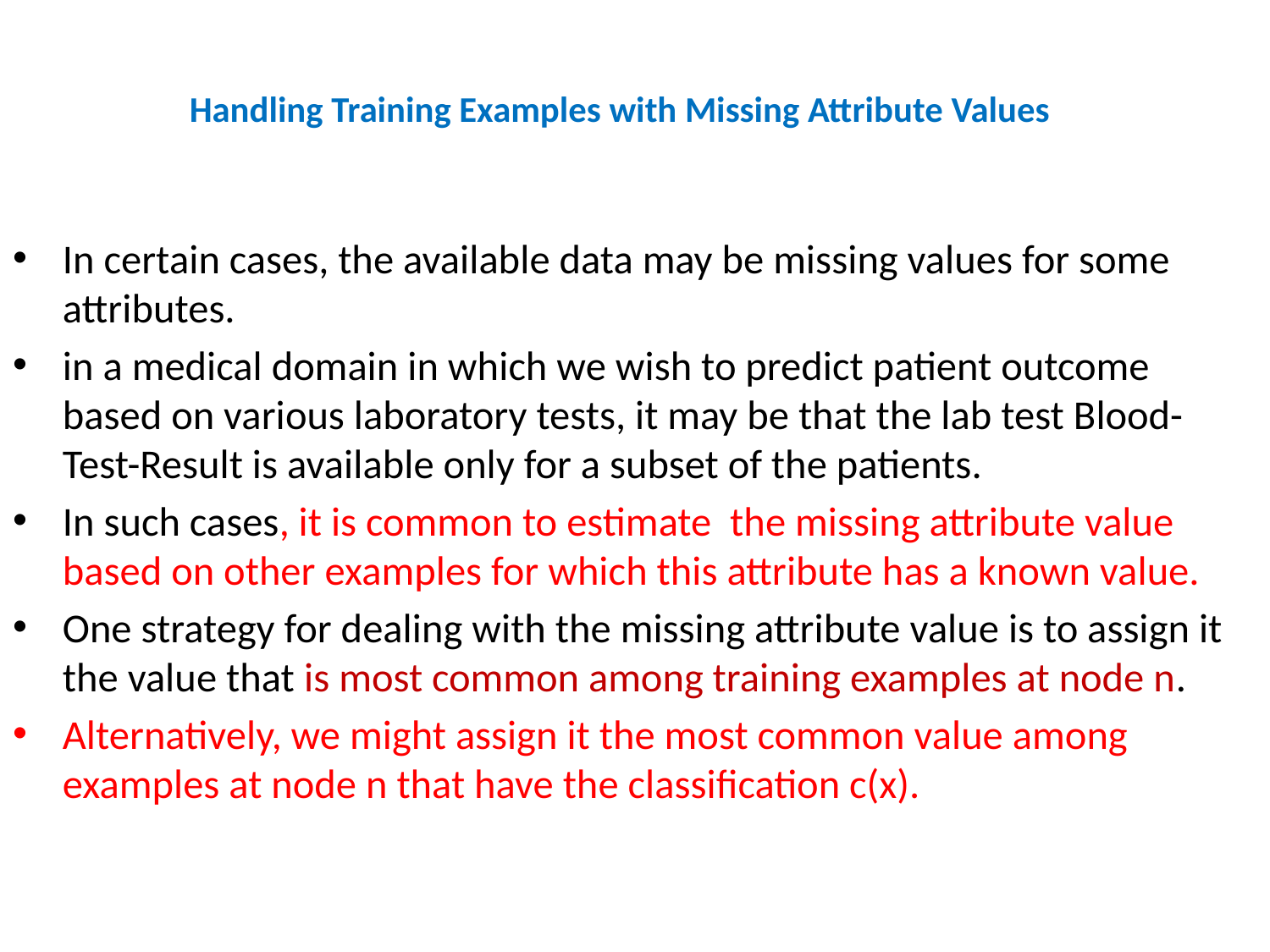

# Handling Training Examples with Missing Attribute Values
In certain cases, the available data may be missing values for some attributes.
in a medical domain in which we wish to predict patient outcome based on various laboratory tests, it may be that the lab test Blood-Test-Result is available only for a subset of the patients.
In such cases, it is common to estimate  the missing attribute value based on other examples for which this attribute has a known value.
One strategy for dealing with the missing attribute value is to assign it the value that is most common among training examples at node n.
Alternatively, we might assign it the most common value among examples at node n that have the classification c(x).